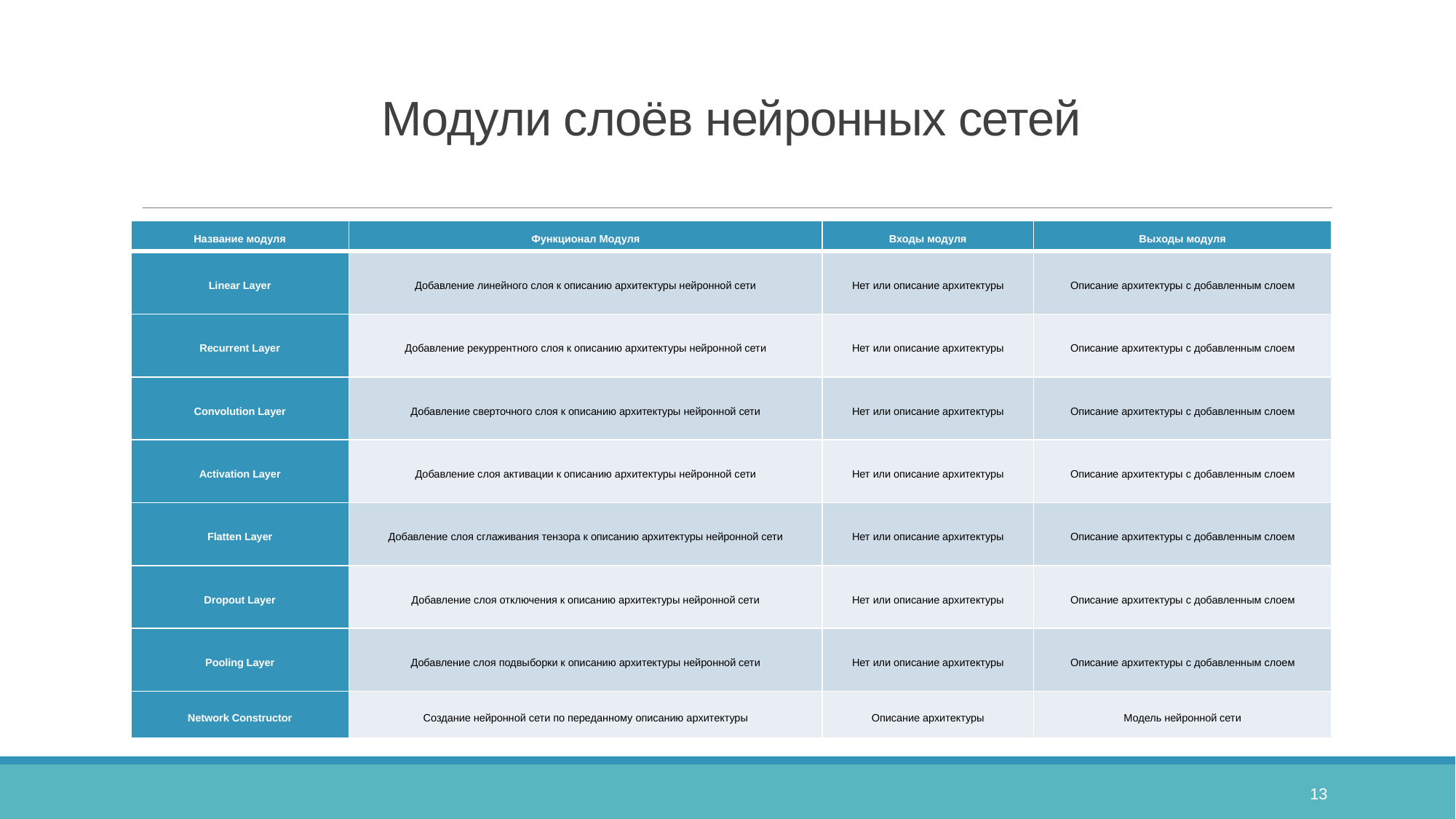

# Модули слоёв нейронных сетей
| Название модуля | Функционал Модуля | Входы модуля | Выходы модуля |
| --- | --- | --- | --- |
| Linear Layer | Добавление линейного слоя к описанию архитектуры нейронной сети | Нет или описание архитектуры | Описание архитектуры с добавленным слоем |
| Recurrent Layer | Добавление рекуррентного слоя к описанию архитектуры нейронной сети | Нет или описание архитектуры | Описание архитектуры с добавленным слоем |
| Convolution Layer | Добавление сверточного слоя к описанию архитектуры нейронной сети | Нет или описание архитектуры | Описание архитектуры с добавленным слоем |
| Activation Layer | Добавление слоя активации к описанию архитектуры нейронной сети | Нет или описание архитектуры | Описание архитектуры с добавленным слоем |
| Flatten Layer | Добавление слоя сглаживания тензора к описанию архитектуры нейронной сети | Нет или описание архитектуры | Описание архитектуры с добавленным слоем |
| Dropout Layer | Добавление слоя отключения к описанию архитектуры нейронной сети | Нет или описание архитектуры | Описание архитектуры с добавленным слоем |
| Pooling Layer | Добавление слоя подвыборки к описанию архитектуры нейронной сети | Нет или описание архитектуры | Описание архитектуры с добавленным слоем |
| Network Constructor | Создание нейронной сети по переданному описанию архитектуры | Описание архитектуры | Модель нейронной сети |
13